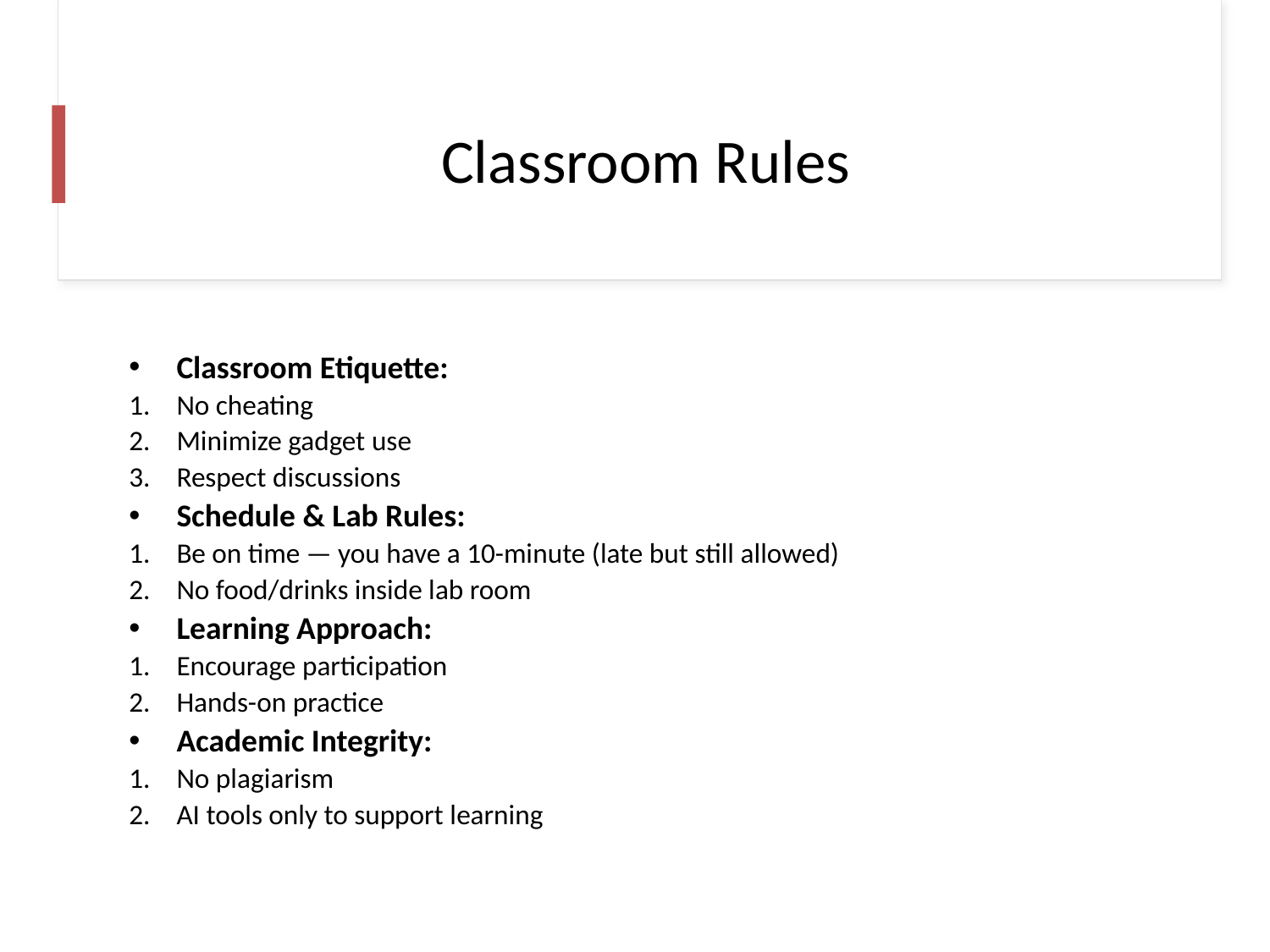

# Classroom Rules

Classroom Etiquette:
No cheating
Minimize gadget use
Respect discussions
Schedule & Lab Rules:
Be on time — you have a 10-minute (late but still allowed)
No food/drinks inside lab room
Learning Approach:
Encourage participation
Hands-on practice
Academic Integrity:
No plagiarism
AI tools only to support learning